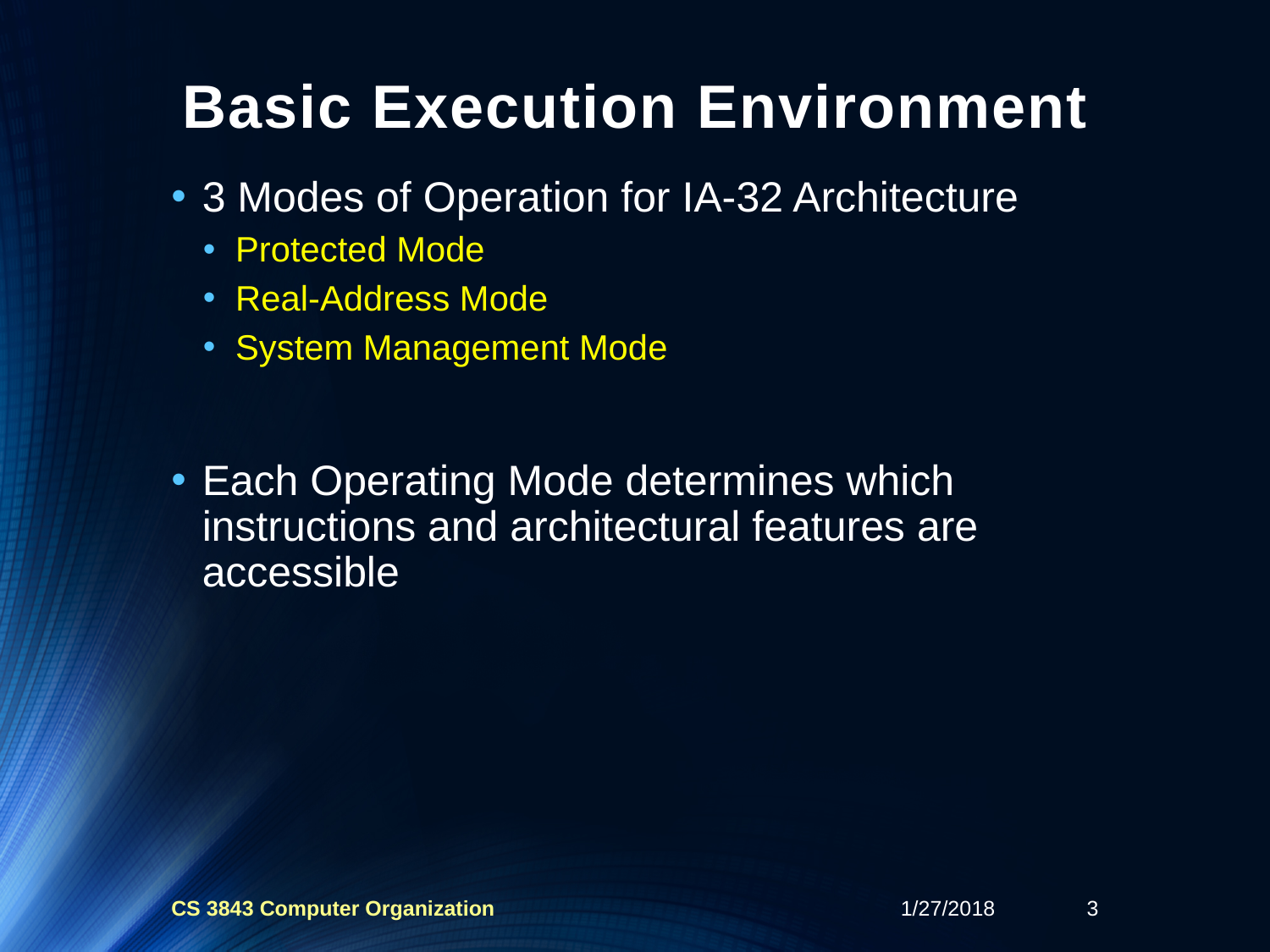

# Basic Execution Environment
3 Modes of Operation for IA-32 Architecture
Protected Mode
Real-Address Mode
System Management Mode

Each Operating Mode determines which instructions and architectural features are accessible

CS 3843 Computer Organization
1/27/2018
3